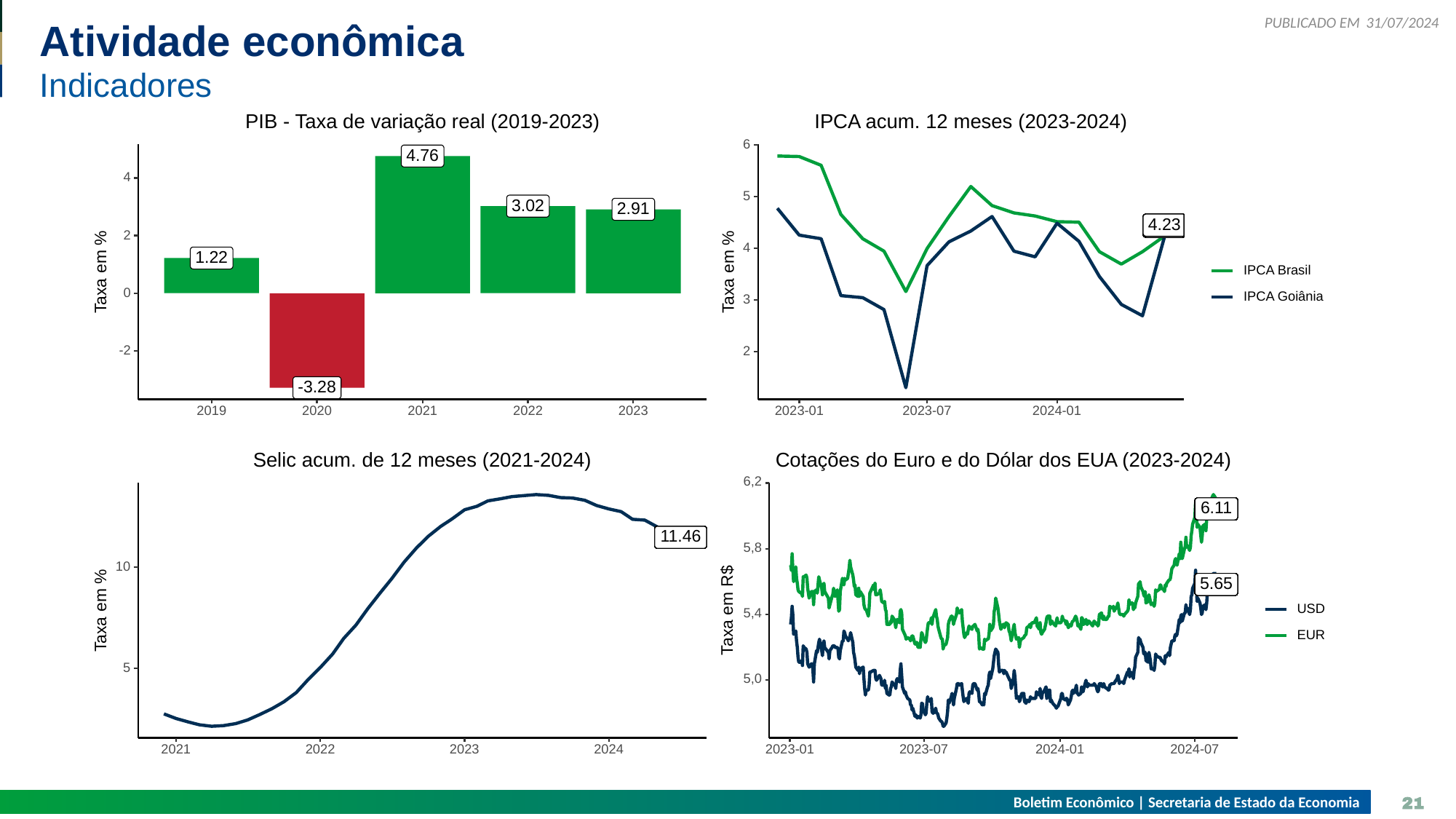

31/07/2024
# Atividade econômica
Indicadores

PIB - Taxa de variação real (2019-2023)
IPCA acum. 12 meses (2023-2024)
6

4.76

4

5

3.02
2.91

4.23
4.23
4.23
4.23
4.23
4.23
4.23
4.23
4.23
4.23
4.23
4.23
4.23
4.23
4.23
4.23
4.23
4.23
4.23
4.21
4.21
4.21
4.21
4.21
4.21
4.21
4.21
4.21
4.21
4.21
4.21
4.21
4.21
4.21
4.21
4.21
4.21
4.21

2

4

1.22

Taxa em %
Taxa em %
IPCA Brasil

0
IPCA Goiânia

3

-2
2

-3.28

2023
2023-01
2023-07
2019
2020
2021
2022
2024-01

Selic acum. de 12 meses (2021-2024)
Cotações do Euro e do Dólar dos EUA (2023-2024)
6,2

6.11
6.11
6.11
6.11
6.11
6.11
6.11
6.11
6.11
6.11
6.11
6.11
6.11
6.11
6.11
6.11
6.11
6.11
6.11
6.11
6.11
6.11
6.11
6.11
6.11
6.11
6.11
6.11
6.11
6.11
6.11
6.11
6.11
6.11
6.11
6.11
6.11
6.11
6.11
6.11
6.11
6.11
6.11
6.11
6.11
6.11
6.11
6.11
6.11
6.11
6.11
6.11
6.11
6.11
6.11
6.11
6.11
6.11
6.11
6.11
6.11
6.11
6.11
6.11
6.11
6.11
6.11
6.11
6.11
6.11
6.11
6.11
6.11
6.11
6.11
6.11
6.11
6.11
6.11
6.11
6.11
6.11
6.11
6.11
6.11
6.11
6.11
6.11
6.11
6.11
6.11
6.11
6.11
6.11
6.11
6.11
6.11
6.11
6.11
6.11
6.11
6.11
6.11
6.11
6.11
6.11
6.11
6.11
6.11
6.11
6.11
6.11
6.11
6.11
6.11
6.11
6.11
6.11
6.11
6.11
6.11
6.11
6.11
6.11
6.11
6.11
6.11
6.11
6.11
6.11
6.11
6.11
6.11
6.11
6.11
6.11
6.11
6.11
6.11
6.11
6.11
6.11
6.11
6.11
6.11
6.11
6.11
6.11
6.11
6.11
6.11
6.11
6.11
6.11
6.11
6.11
6.11
6.11
6.11
6.11
6.11
6.11
6.11
6.11
6.11
6.11
6.11
6.11
6.11
6.11
6.11
6.11
6.11
6.11
6.11
6.11
6.11
6.11
6.11
6.11
6.11
6.11
6.11
6.11
6.11
6.11
6.11
6.11
6.11
6.11
6.11
6.11
6.11
6.11
6.11
6.11
6.11
6.11
6.11
6.11
6.11
6.11
6.11
6.11
6.11
6.11
6.11
6.11
6.11
6.11
6.11
6.11
6.11
6.11
6.11
6.11
6.11
6.11
6.11
6.11
6.11
6.11
6.11
6.11
6.11
6.11
6.11
6.11
6.11
6.11
6.11
6.11
6.11
6.11
6.11
6.11
6.11
6.11
6.11
6.11
6.11
6.11
6.11
6.11
6.11
6.11
6.11
6.11
6.11
6.11
6.11
6.11
6.11
6.11
6.11
6.11
6.11
6.11
6.11
6.11
6.11
6.11
6.11
6.11
6.11
6.11
6.11
6.11
6.11
6.11
6.11
6.11
6.11
6.11
6.11
6.11
6.11
6.11
6.11
6.11
6.11
6.11
6.11
6.11
6.11
6.11
6.11
6.11
6.11
6.11
6.11
6.11
6.11
6.11
6.11
6.11
6.11
6.11
6.11
6.11
6.11
6.11
6.11
6.11
6.11
6.11
6.11
6.11
6.11
6.11
6.11
6.11
6.11
6.11
6.11
6.11
6.11
6.11
6.11
6.11
6.11
6.11
6.11
6.11
6.11
6.11
6.11
6.11
6.11
6.11
6.11
6.11
6.11
6.11
6.11
6.11
6.11
6.11
6.11
6.11
6.11
6.11
6.11
6.11
6.11
6.11
6.11
6.11
6.11
6.11
6.11
6.11
6.11
6.11
6.11
6.11
6.11
6.11
6.11
6.11
6.11
6.11
6.11
6.11
6.11
6.11
6.11
6.11
6.11
6.11
6.11
6.11
6.11
6.11
6.11
6.11
6.11
6.11
6.11
6.11
6.11
6.11
6.11
6.11
6.11
6.11
6.11
6.11
6.11
6.11
6.11
6.11
6.11
6.11
6.11

11.46
11.46
11.46
11.46
11.46
11.46
11.46
11.46
11.46
11.46
11.46
11.46
11.46
11.46
11.46
11.46
11.46
11.46
11.46
11.46
11.46
11.46
11.46
11.46
11.46
11.46
11.46
11.46
11.46
11.46
11.46
11.46
11.46
11.46
11.46
11.46
11.46
11.46
11.46
11.46
11.46
11.46
11.46
11.46
5,8

10

5.65
5.65
5.65
5.65
5.65
5.65
5.65
5.65
5.65
5.65
5.65
5.65
5.65
5.65
5.65
5.65
5.65
5.65
5.65
5.65
5.65
5.65
5.65
5.65
5.65
5.65
5.65
5.65
5.65
5.65
5.65
5.65
5.65
5.65
5.65
5.65
5.65
5.65
5.65
5.65
5.65
5.65
5.65
5.65
5.65
5.65
5.65
5.65
5.65
5.65
5.65
5.65
5.65
5.65
5.65
5.65
5.65
5.65
5.65
5.65
5.65
5.65
5.65
5.65
5.65
5.65
5.65
5.65
5.65
5.65
5.65
5.65
5.65
5.65
5.65
5.65
5.65
5.65
5.65
5.65
5.65
5.65
5.65
5.65
5.65
5.65
5.65
5.65
5.65
5.65
5.65
5.65
5.65
5.65
5.65
5.65
5.65
5.65
5.65
5.65
5.65
5.65
5.65
5.65
5.65
5.65
5.65
5.65
5.65
5.65
5.65
5.65
5.65
5.65
5.65
5.65
5.65
5.65
5.65
5.65
5.65
5.65
5.65
5.65
5.65
5.65
5.65
5.65
5.65
5.65
5.65
5.65
5.65
5.65
5.65
5.65
5.65
5.65
5.65
5.65
5.65
5.65
5.65
5.65
5.65
5.65
5.65
5.65
5.65
5.65
5.65
5.65
5.65
5.65
5.65
5.65
5.65
5.65
5.65
5.65
5.65
5.65
5.65
5.65
5.65
5.65
5.65
5.65
5.65
5.65
5.65
5.65
5.65
5.65
5.65
5.65
5.65
5.65
5.65
5.65
5.65
5.65
5.65
5.65
5.65
5.65
5.65
5.65
5.65
5.65
5.65
5.65
5.65
5.65
5.65
5.65
5.65
5.65
5.65
5.65
5.65
5.65
5.65
5.65
5.65
5.65
5.65
5.65
5.65
5.65
5.65
5.65
5.65
5.65
5.65
5.65
5.65
5.65
5.65
5.65
5.65
5.65
5.65
5.65
5.65
5.65
5.65
5.65
5.65
5.65
5.65
5.65
5.65
5.65
5.65
5.65
5.65
5.65
5.65
5.65
5.65
5.65
5.65
5.65
5.65
5.65
5.65
5.65
5.65
5.65
5.65
5.65
5.65
5.65
5.65
5.65
5.65
5.65
5.65
5.65
5.65
5.65
5.65
5.65
5.65
5.65
5.65
5.65
5.65
5.65
5.65
5.65
5.65
5.65
5.65
5.65
5.65
5.65
5.65
5.65
5.65
5.65
5.65
5.65
5.65
5.65
5.65
5.65
5.65
5.65
5.65
5.65
5.65
5.65
5.65
5.65
5.65
5.65
5.65
5.65
5.65
5.65
5.65
5.65
5.65
5.65
5.65
5.65
5.65
5.65
5.65
5.65
5.65
5.65
5.65
5.65
5.65
5.65
5.65
5.65
5.65
5.65
5.65
5.65
5.65
5.65
5.65
5.65
5.65
5.65
5.65
5.65
5.65
5.65
5.65
5.65
5.65
5.65
5.65
5.65
5.65
5.65
5.65
5.65
5.65
5.65
5.65
5.65
5.65
5.65
5.65
5.65
5.65
5.65
5.65
5.65
5.65
5.65
5.65
5.65
5.65
5.65
5.65
5.65
5.65
5.65
5.65
5.65
5.65
5.65
5.65
5.65
5.65
5.65
5.65
5.65
5.65
5.65
5.65
5.65
5.65
5.65
5.65
5.65
5.65
5.65
5.65
5.65
5.65
5.65
5.65
5.65
5.65
5.65
5.65

Taxa em R$
Taxa em %
USD
5,4

EUR

5

5,0

2023
2023-01
2023-07
2021
2022
2024
2024-01
2024-07

Boletim Econômico | Secretaria de Estado da Economia
21